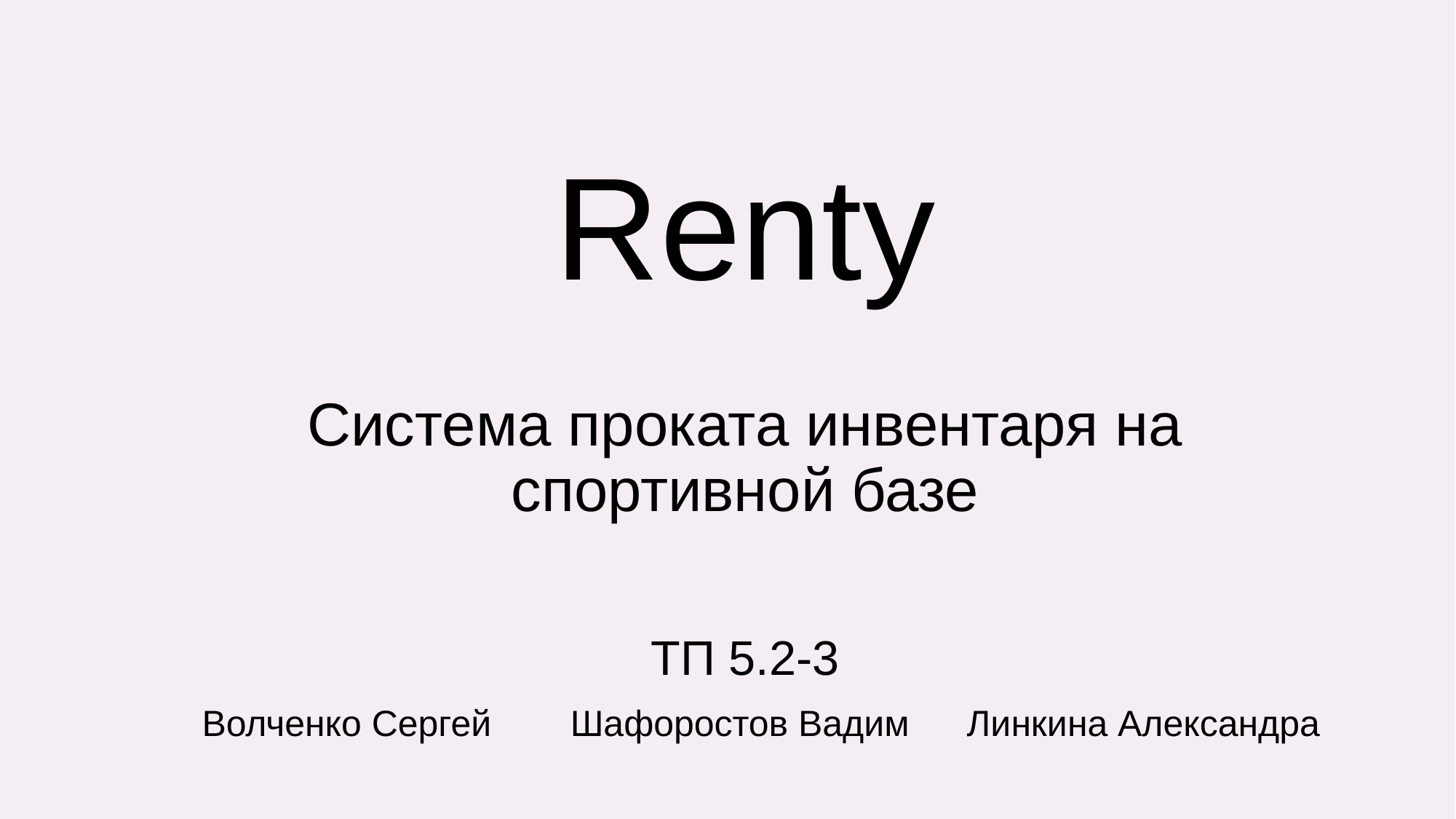

Renty
# Система проката инвентаря на спортивной базе
ТП 5.2-3

| Волченко Сергей | Шафоростов Вадим | Линкина Александра |
| --- | --- | --- |